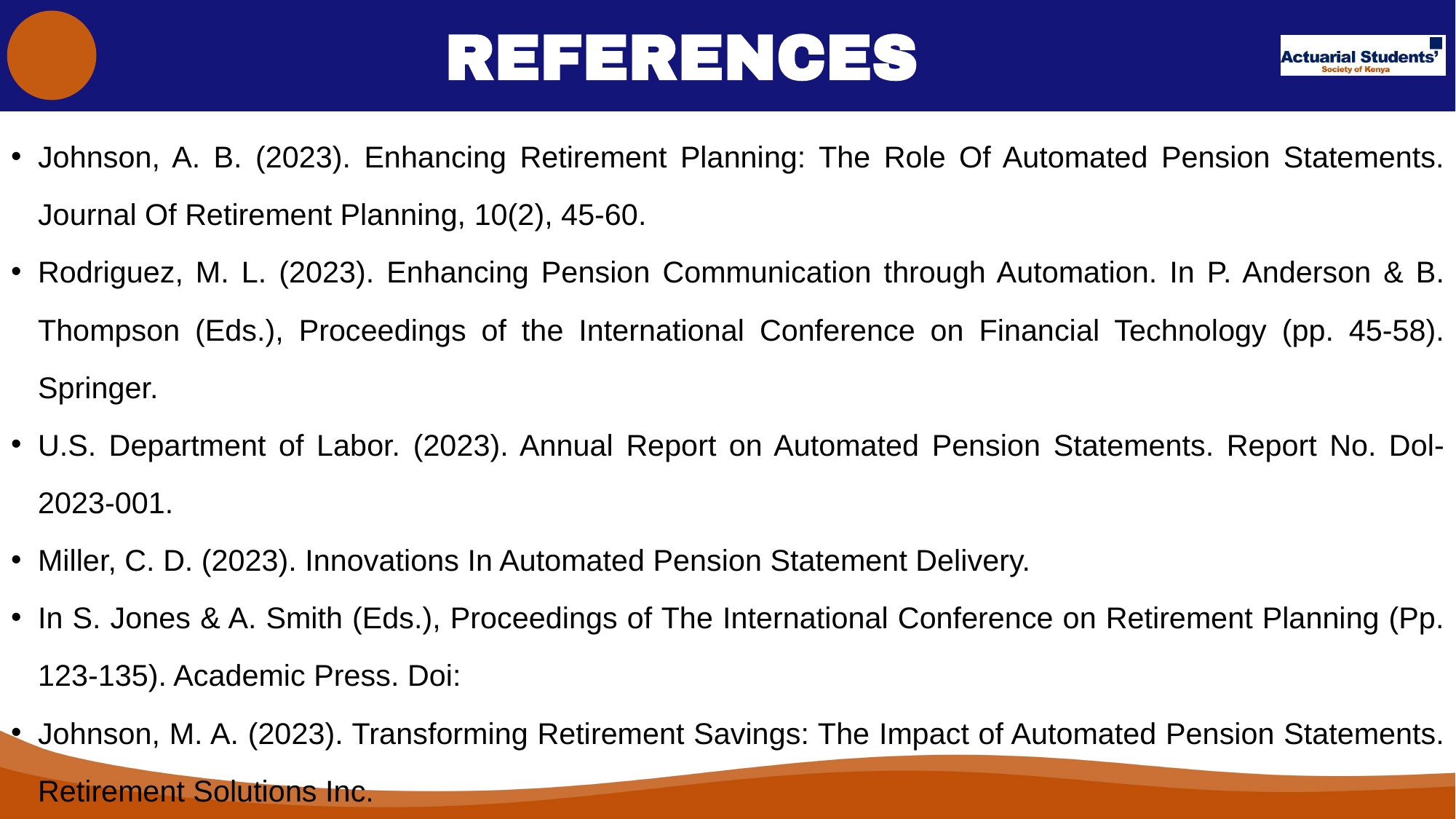

# REFERENCES
Johnson, A. B. (2023). Enhancing Retirement Planning: The Role Of Automated Pension Statements. Journal Of Retirement Planning, 10(2), 45-60.
Rodriguez, M. L. (2023). Enhancing Pension Communication through Automation. In P. Anderson & B. Thompson (Eds.), Proceedings of the International Conference on Financial Technology (pp. 45-58). Springer.
U.S. Department of Labor. (2023). Annual Report on Automated Pension Statements. Report No. Dol-2023-001.
Miller, C. D. (2023). Innovations In Automated Pension Statement Delivery.
In S. Jones & A. Smith (Eds.), Proceedings of The International Conference on Retirement Planning (Pp. 123-135). Academic Press. Doi:
Johnson, M. A. (2023). Transforming Retirement Savings: The Impact of Automated Pension Statements. Retirement Solutions Inc.